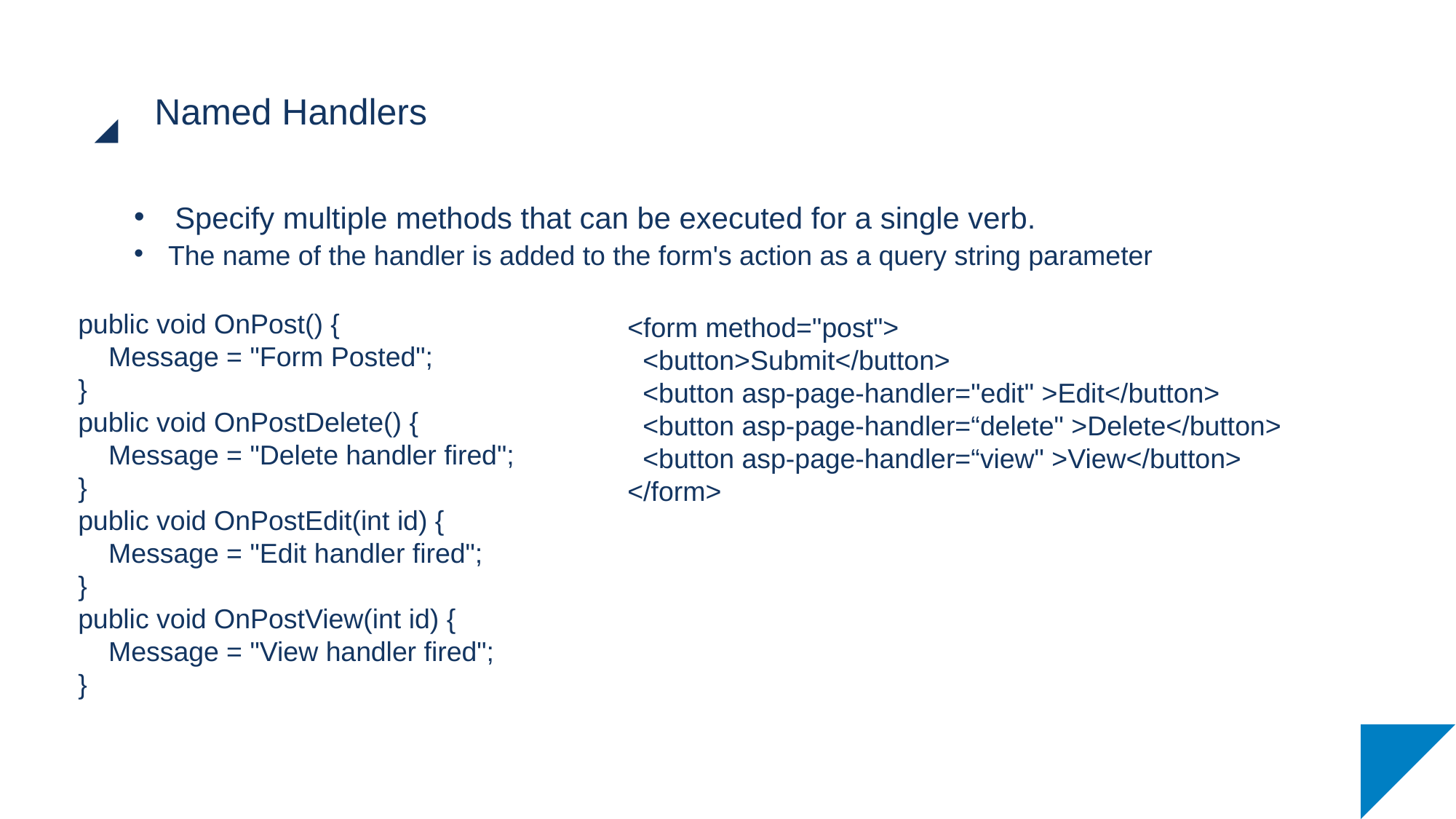

# Named Handlers
Specify multiple methods that can be executed for a single verb.
The name of the handler is added to the form's action as a query string parameter
public void OnPost() {
    Message = "Form Posted";
}
public void OnPostDelete() {
    Message = "Delete handler fired";
}
public void OnPostEdit(int id) {
    Message = "Edit handler fired";
}
public void OnPostView(int id) {
    Message = "View handler fired";
}
<form method="post">
  <button>Submit</button>
  <button asp-page-handler="edit" >Edit</button>
  <button asp-page-handler=“delete" >Delete</button>
  <button asp-page-handler=“view" >View</button>
</form>